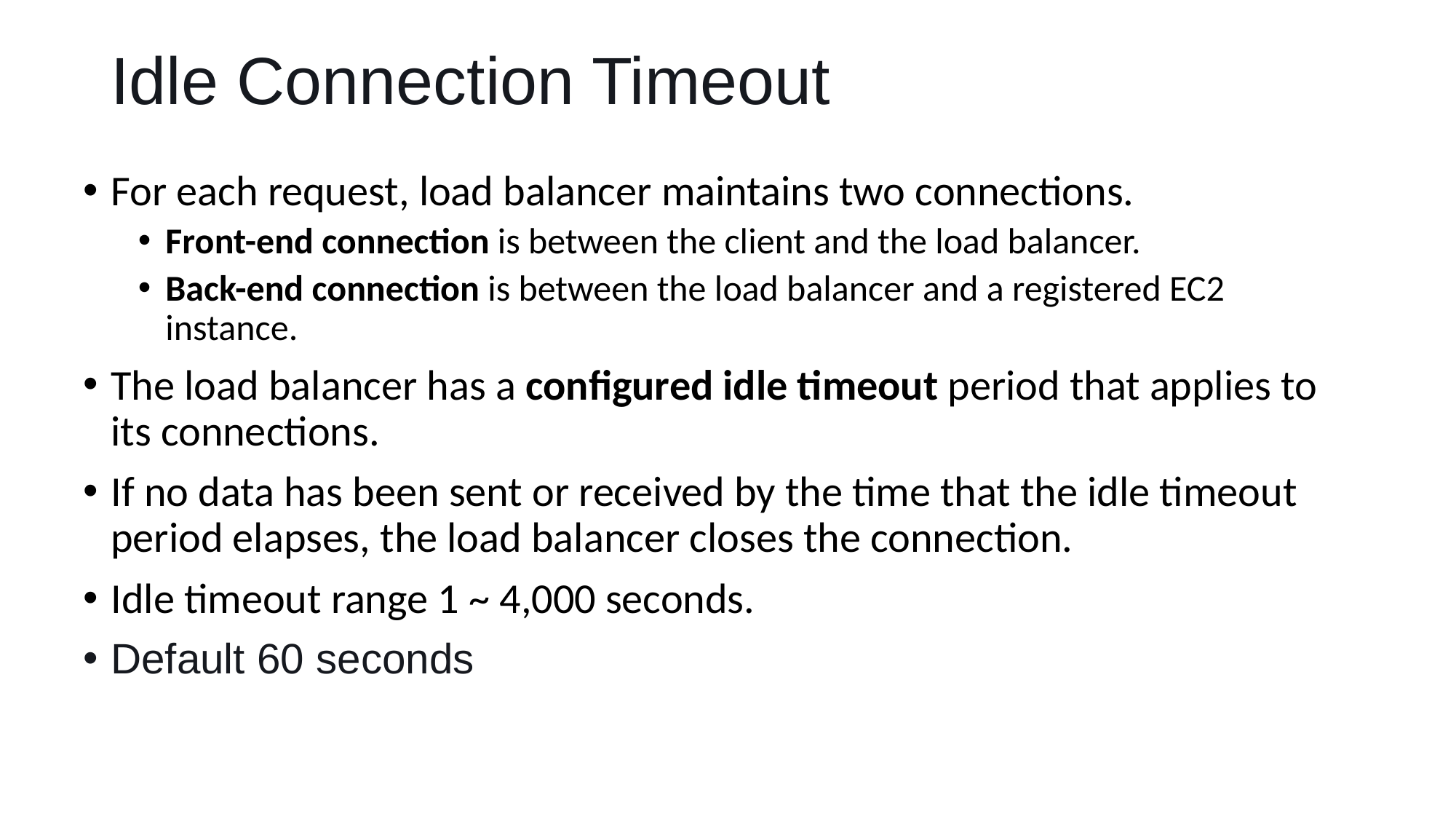

# Idle Connection Timeout
For each request, load balancer maintains two connections.
Front-end connection is between the client and the load balancer.
Back-end connection is between the load balancer and a registered EC2 instance.
The load balancer has a configured idle timeout period that applies to its connections.
If no data has been sent or received by the time that the idle timeout period elapses, the load balancer closes the connection.
Idle timeout range 1 ~ 4,000 seconds.
Default 60 seconds